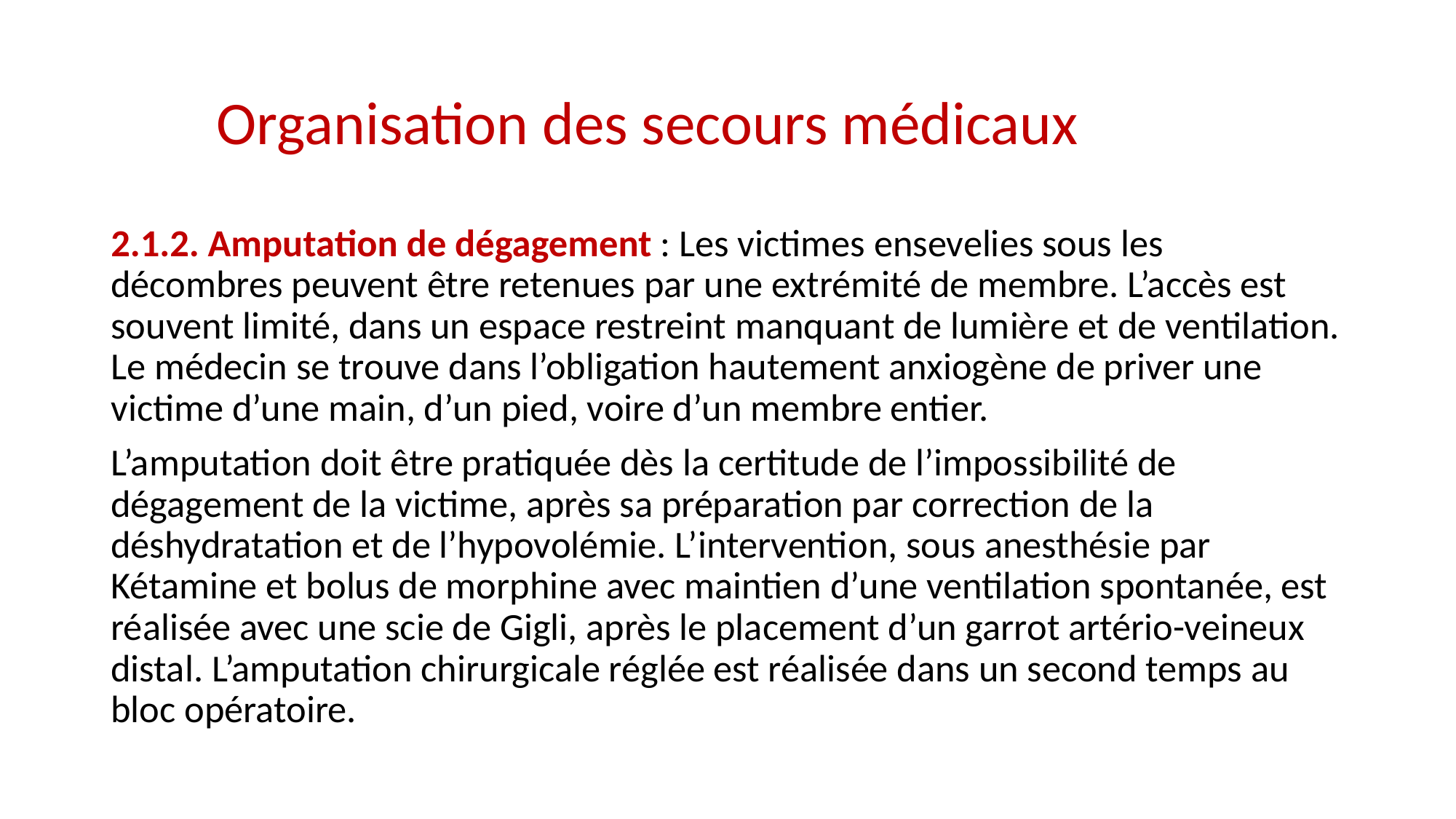

# Organisation des secours médicaux
2.1.2. Amputation de dégagement : Les victimes ensevelies sous les décombres peuvent être retenues par une extrémité de membre. L’accès est souvent limité, dans un espace restreint manquant de lumière et de ventilation. Le médecin se trouve dans l’obligation hautement anxiogène de priver une victime d’une main, d’un pied, voire d’un membre entier.
L’amputation doit être pratiquée dès la certitude de l’impossibilité de dégagement de la victime, après sa préparation par correction de la déshydratation et de l’hypovolémie. L’intervention, sous anesthésie par Kétamine et bolus de morphine avec maintien d’une ventilation spontanée, est réalisée avec une scie de Gigli, après le placement d’un garrot artério-veineux distal. L’amputation chirurgicale réglée est réalisée dans un second temps au bloc opératoire.